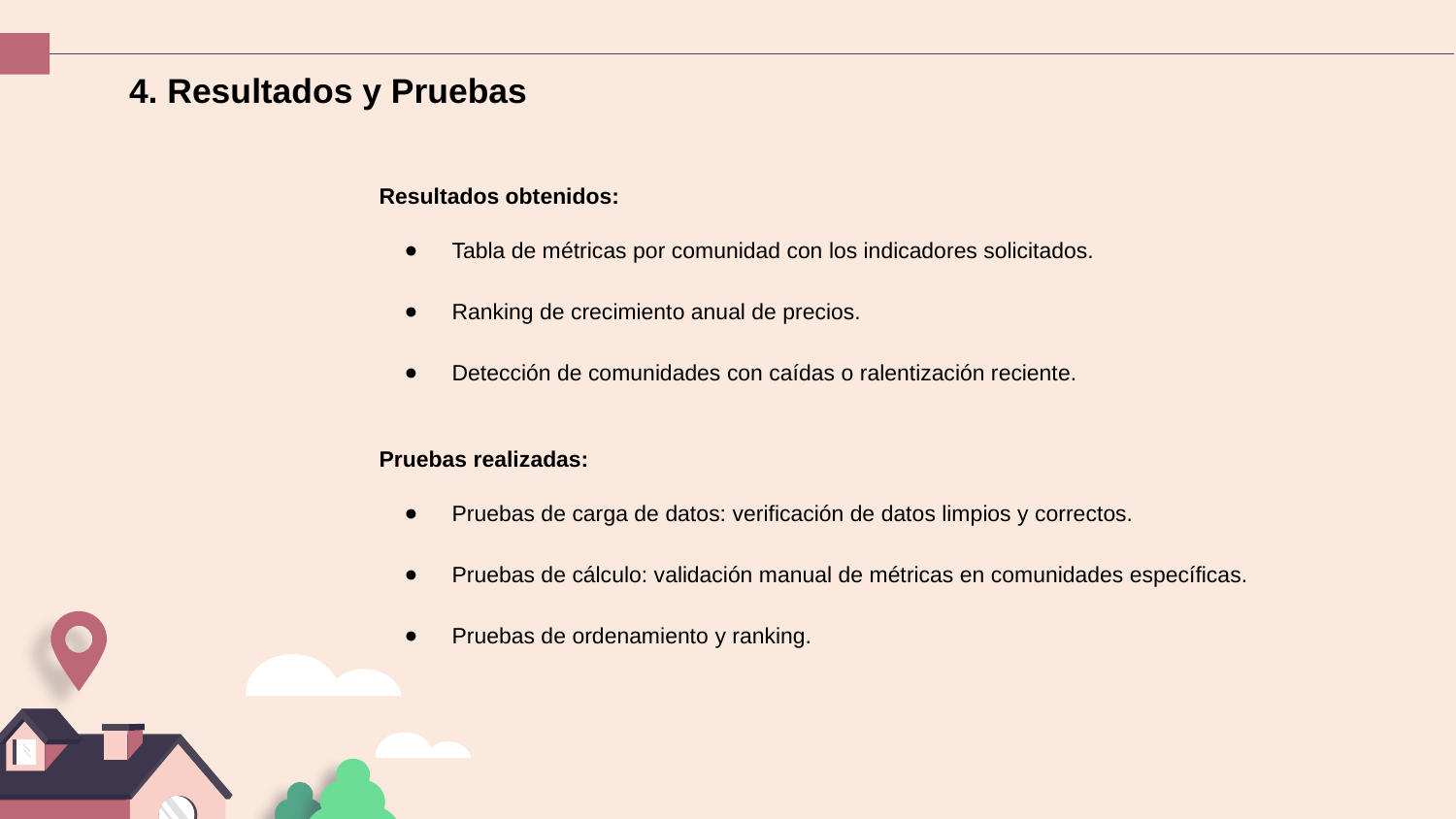

# 4. Resultados y Pruebas

Resultados obtenidos:
Tabla de métricas por comunidad con los indicadores solicitados.
Ranking de crecimiento anual de precios.
Detección de comunidades con caídas o ralentización reciente.
Pruebas realizadas:
Pruebas de carga de datos: verificación de datos limpios y correctos.
Pruebas de cálculo: validación manual de métricas en comunidades específicas.
Pruebas de ordenamiento y ranking.